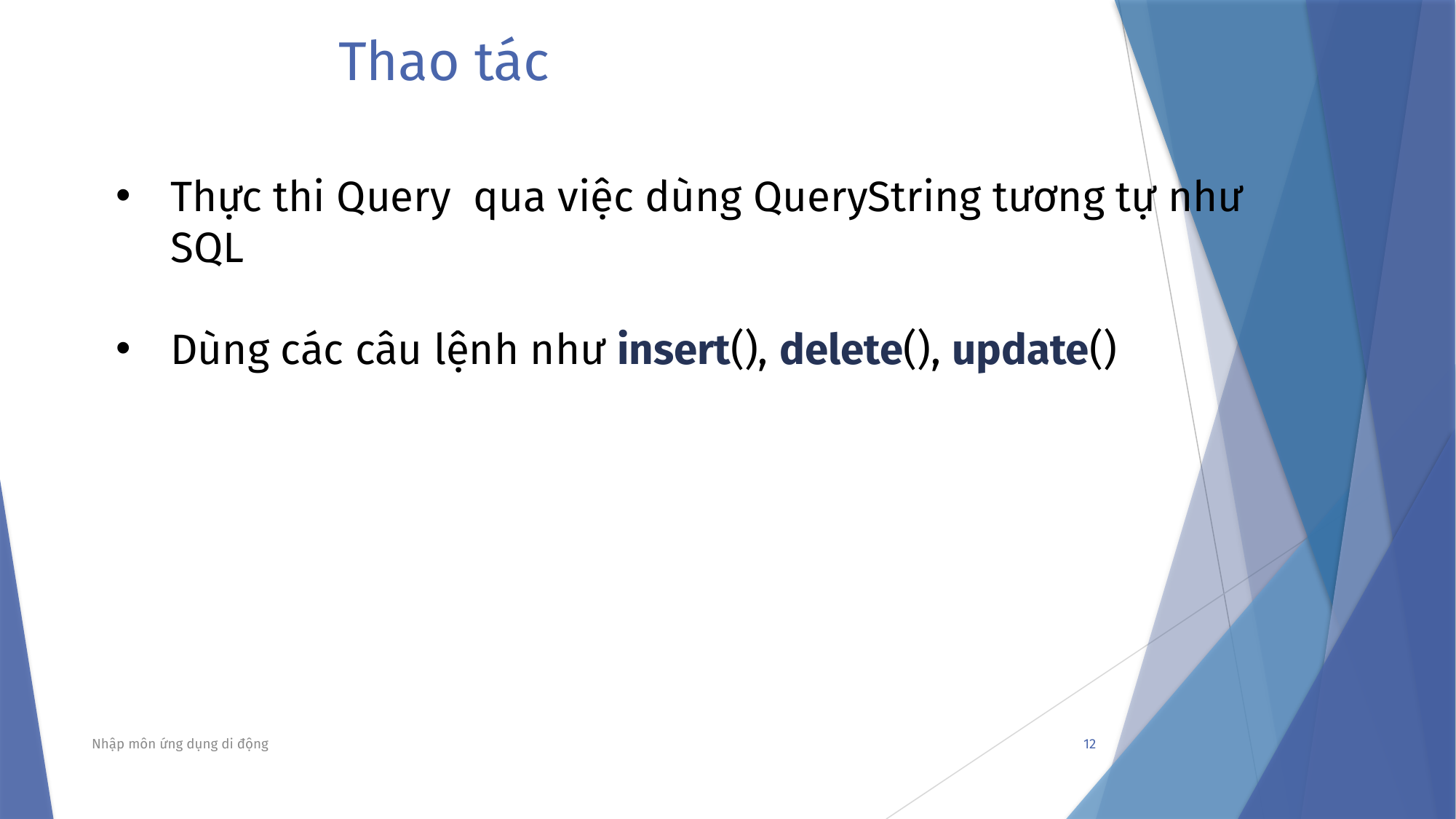

# Thao tác
Thực thi Query  qua việc dùng QueryString tương tự như SQL

Dùng các câu lệnh như insert(), delete(), update()

Nhập môn ứng dụng di động
12